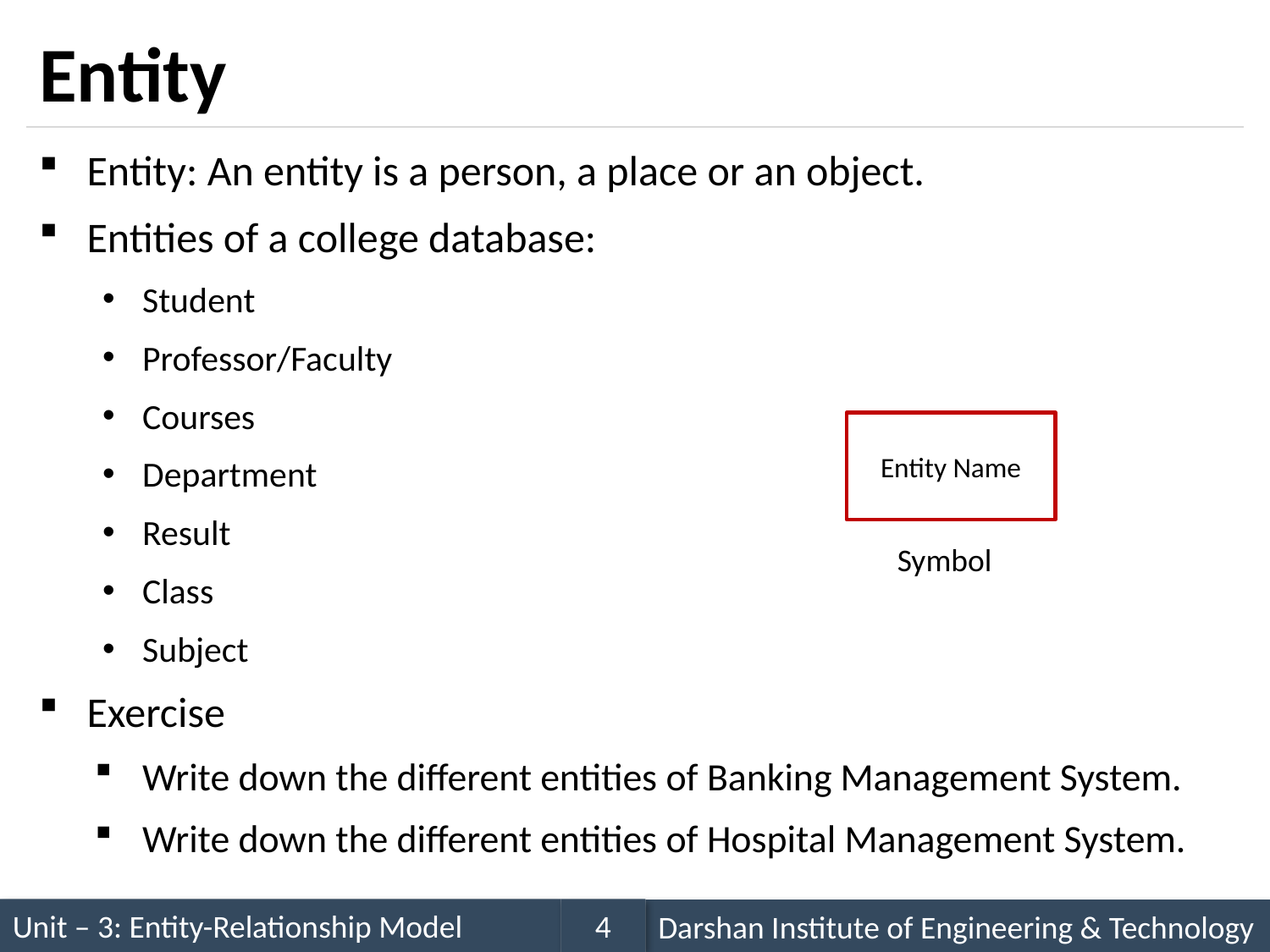

# Entity
Entity: An entity is a person, a place or an object.
Entities of a college database:
Student
Professor/Faculty
Courses
Department
Result
Class
Subject
Exercise
Write down the different entities of Banking Management System.
Write down the different entities of Hospital Management System.

Entity Name
Symbol